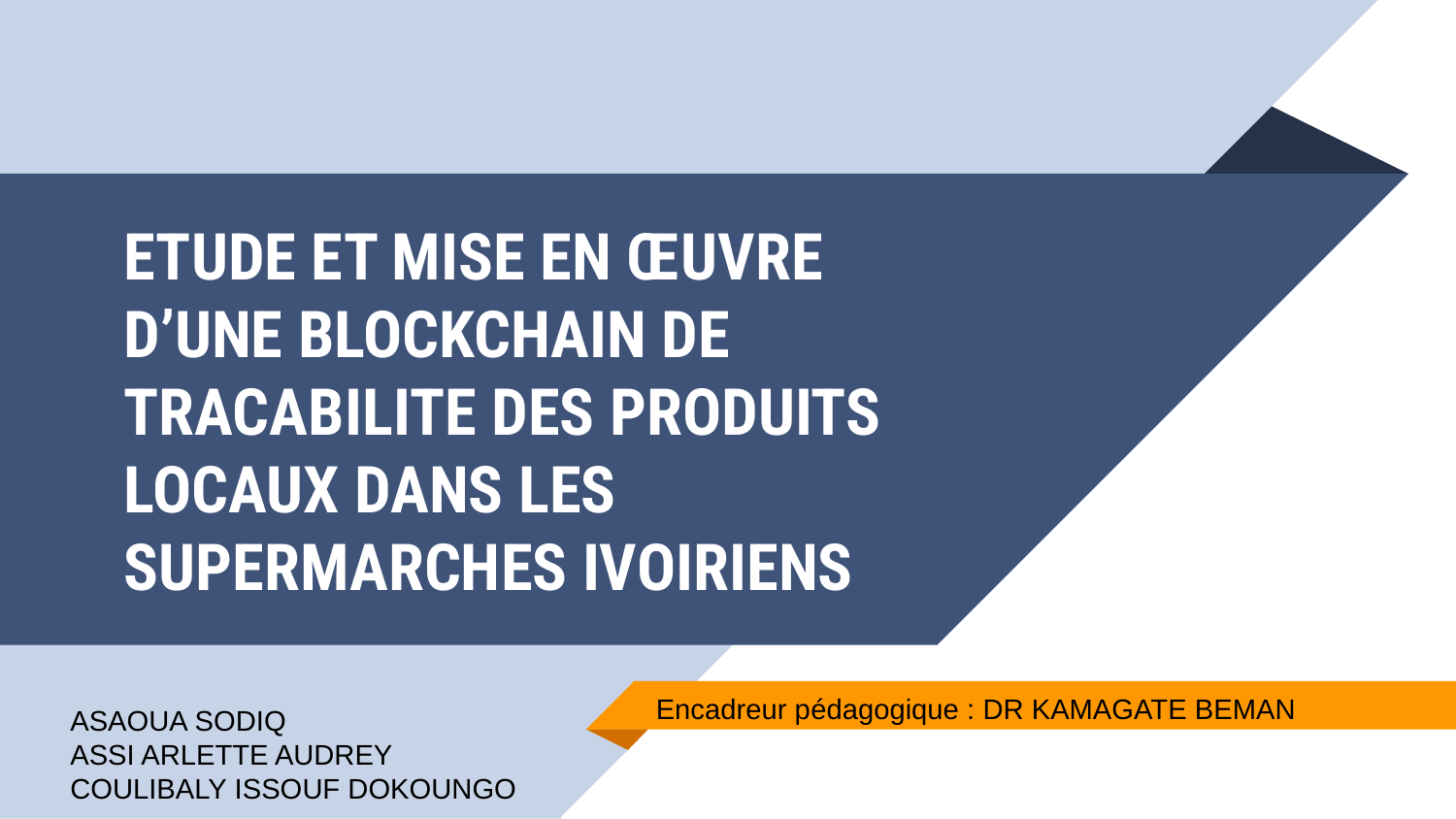

# ETUDE ET MISE EN ŒUVRE D’UNE BLOCKCHAIN DE TRACABILITE DES PRODUITS LOCAUX DANS LES SUPERMARCHES IVOIRIENS
Encadreur pédagogique : DR KAMAGATE BEMAN
ASAOUA SODIQ
ASSI ARLETTE AUDREY
COULIBALY ISSOUF DOKOUNGO